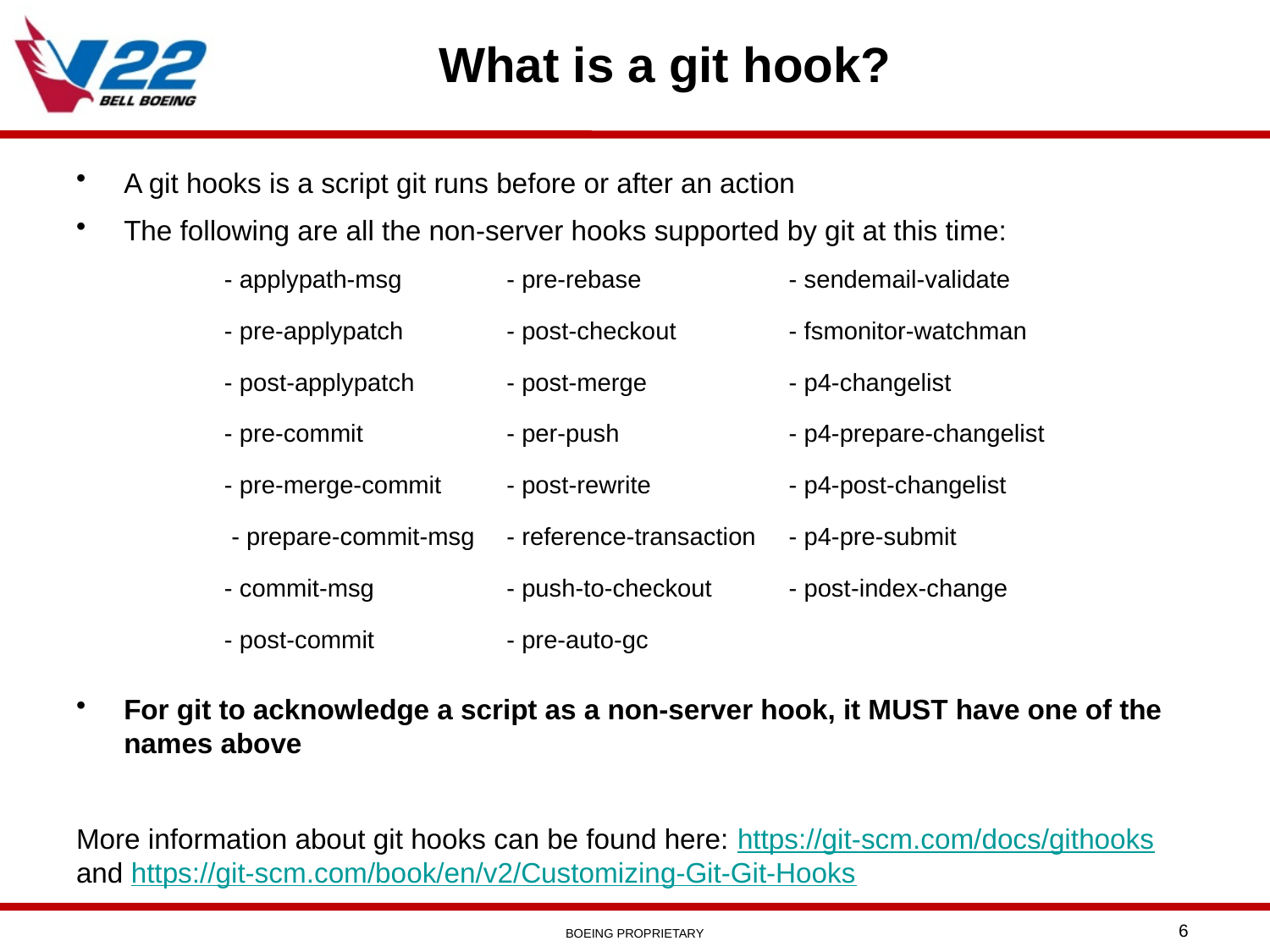

# What is a git hook?
A git hooks is a script git runs before or after an action
The following are all the non-server hooks supported by git at this time:

For git to acknowledge a script as a non-server hook, it MUST have one of the names above

More information about git hooks can be found here: https://git-scm.com/docs/githooks and https://git-scm.com/book/en/v2/Customizing-Git-Git-Hooks
| - applypath-msg | - pre-rebase | - sendemail-validate |
| --- | --- | --- |
| - pre-applypatch | - post-checkout | - fsmonitor-watchman |
| - post-applypatch | - post-merge | - p4-changelist |
| - pre-commit | - per-push | - p4-prepare-changelist |
| - pre-merge-commit | - post-rewrite | - p4-post-changelist |
| - prepare-commit-msg | - reference-transaction | - p4-pre-submit |
| - commit-msg | - push-to-checkout | - post-index-change |
| - post-commit | - pre-auto-gc |  |